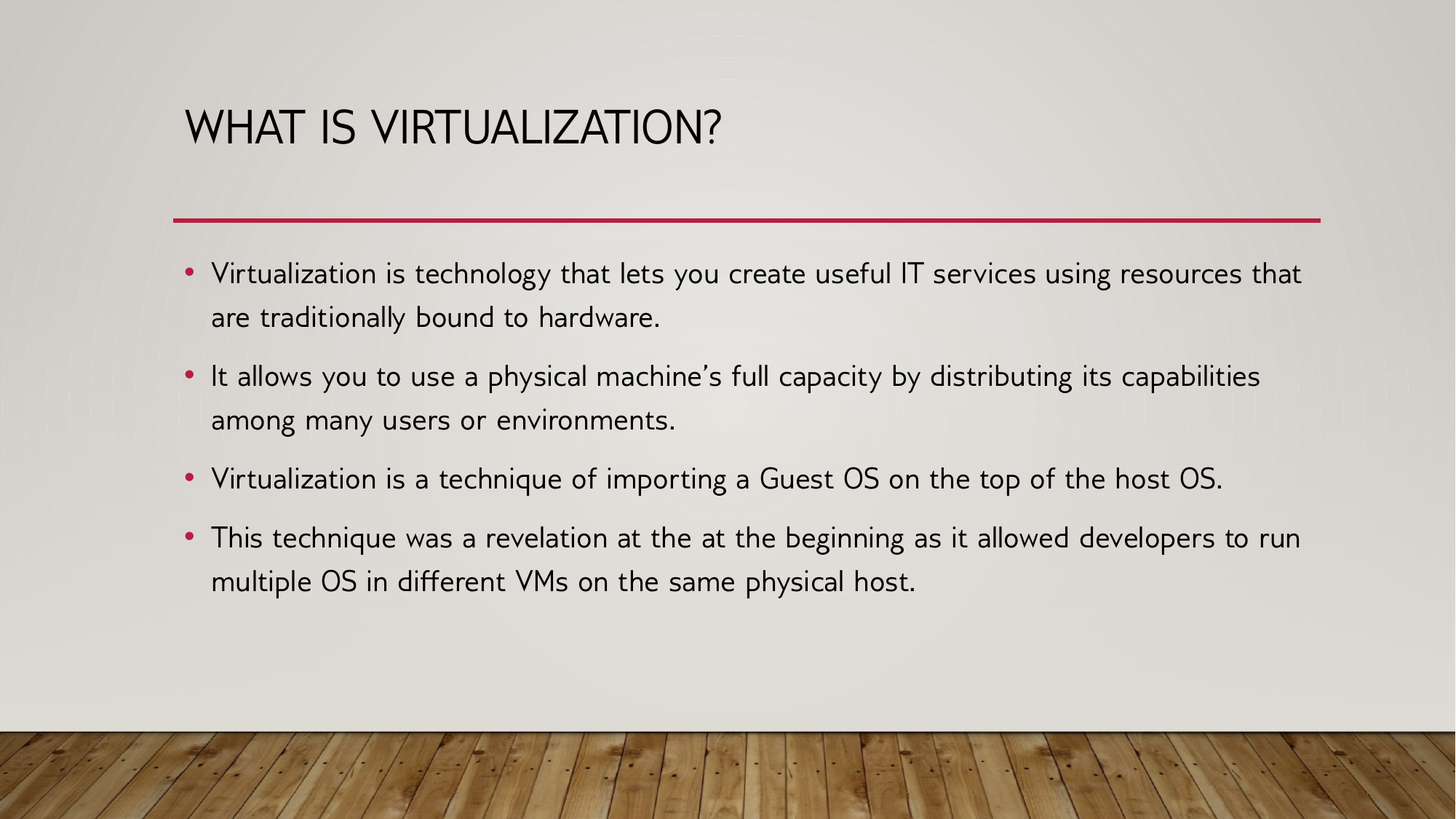

# What is virtualization?
Virtualization is technology that lets you create useful IT services using resources that are traditionally bound to hardware.
It allows you to use a physical machine’s full capacity by distributing its capabilities among many users or environments.
Virtualization is a technique of importing a Guest OS on the top of the host OS.
This technique was a revelation at the at the beginning as it allowed developers to run multiple OS in different VMs on the same physical host.